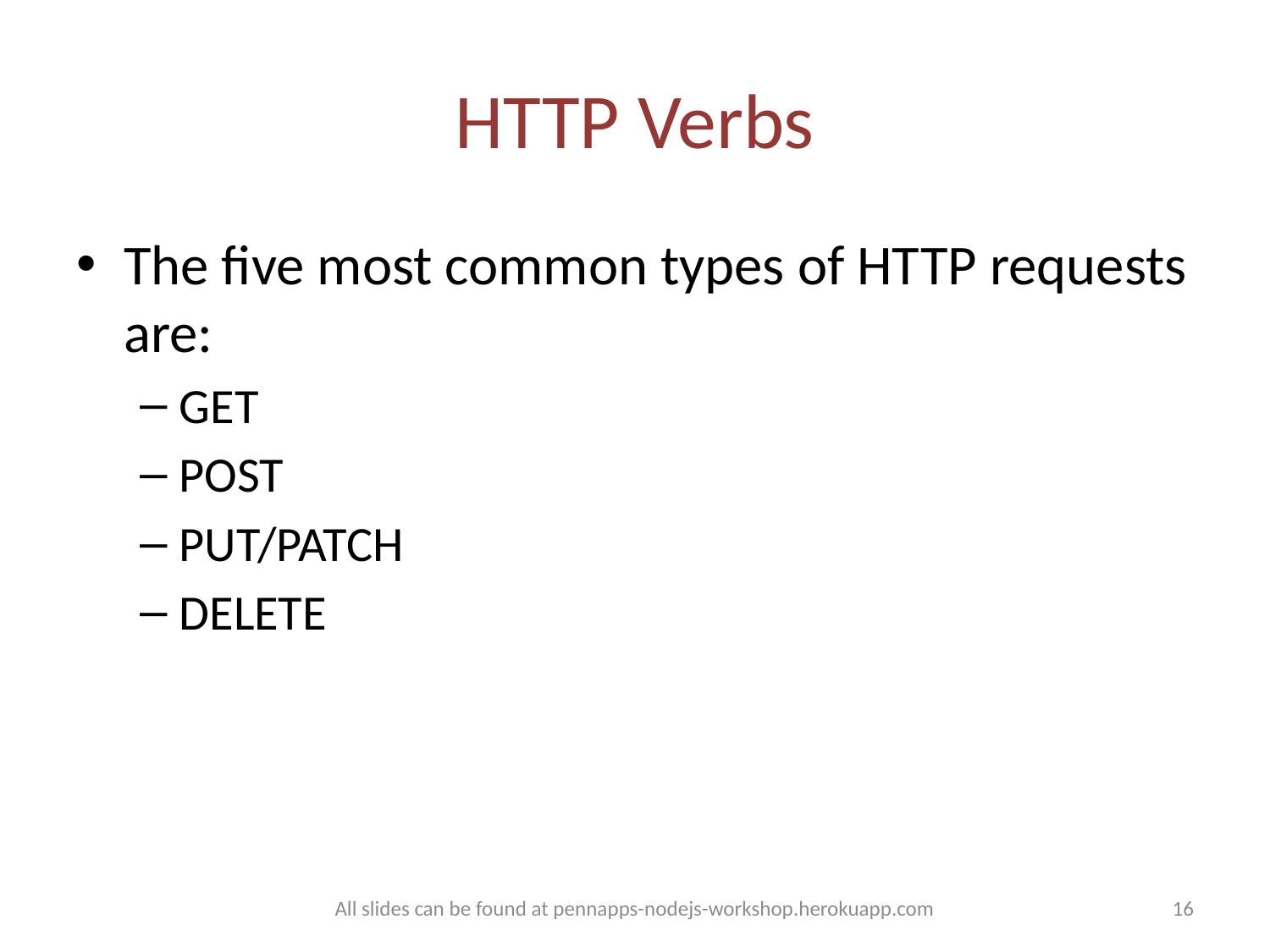

# HTTP Verbs
The five most common types of HTTP requests are:
GET
POST
PUT/PATCH
DELETE
All slides can be found at pennapps-nodejs-workshop.herokuapp.com
16